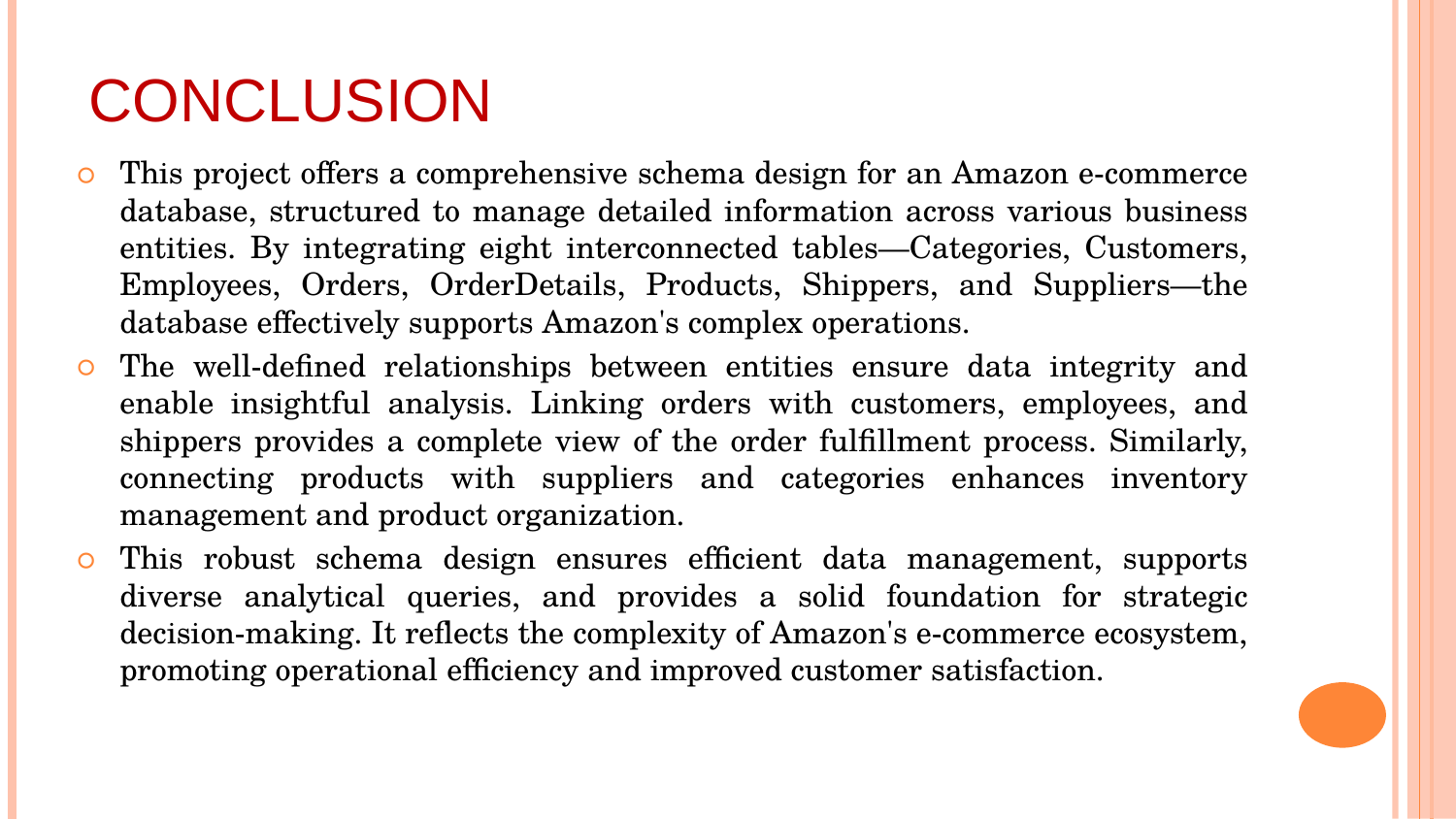

# CONCLUSION
This project offers a comprehensive schema design for an Amazon e-commerce database, structured to manage detailed information across various business entities. By integrating eight interconnected tables—Categories, Customers, Employees, Orders, OrderDetails, Products, Shippers, and Suppliers—the database effectively supports Amazon's complex operations.
The well-defined relationships between entities ensure data integrity and enable insightful analysis. Linking orders with customers, employees, and shippers provides a complete view of the order fulfillment process. Similarly, connecting products with suppliers and categories enhances inventory management and product organization.
This robust schema design ensures efficient data management, supports diverse analytical queries, and provides a solid foundation for strategic decision-making. It reflects the complexity of Amazon's e-commerce ecosystem, promoting operational efficiency and improved customer satisfaction.